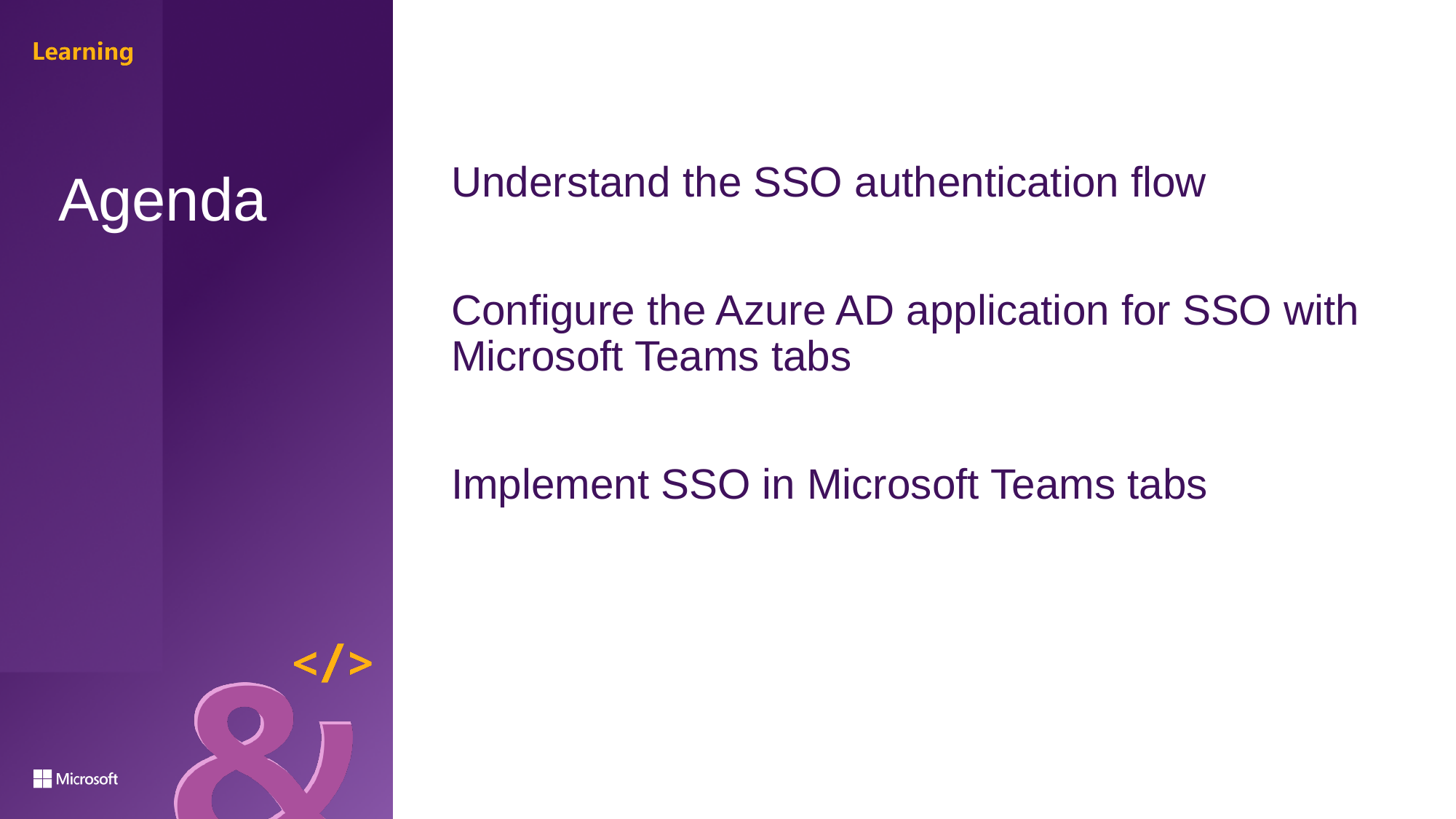

Understand the SSO authentication flow

Configure the Azure AD application for SSO with Microsoft Teams tabs

Implement SSO in Microsoft Teams tabs